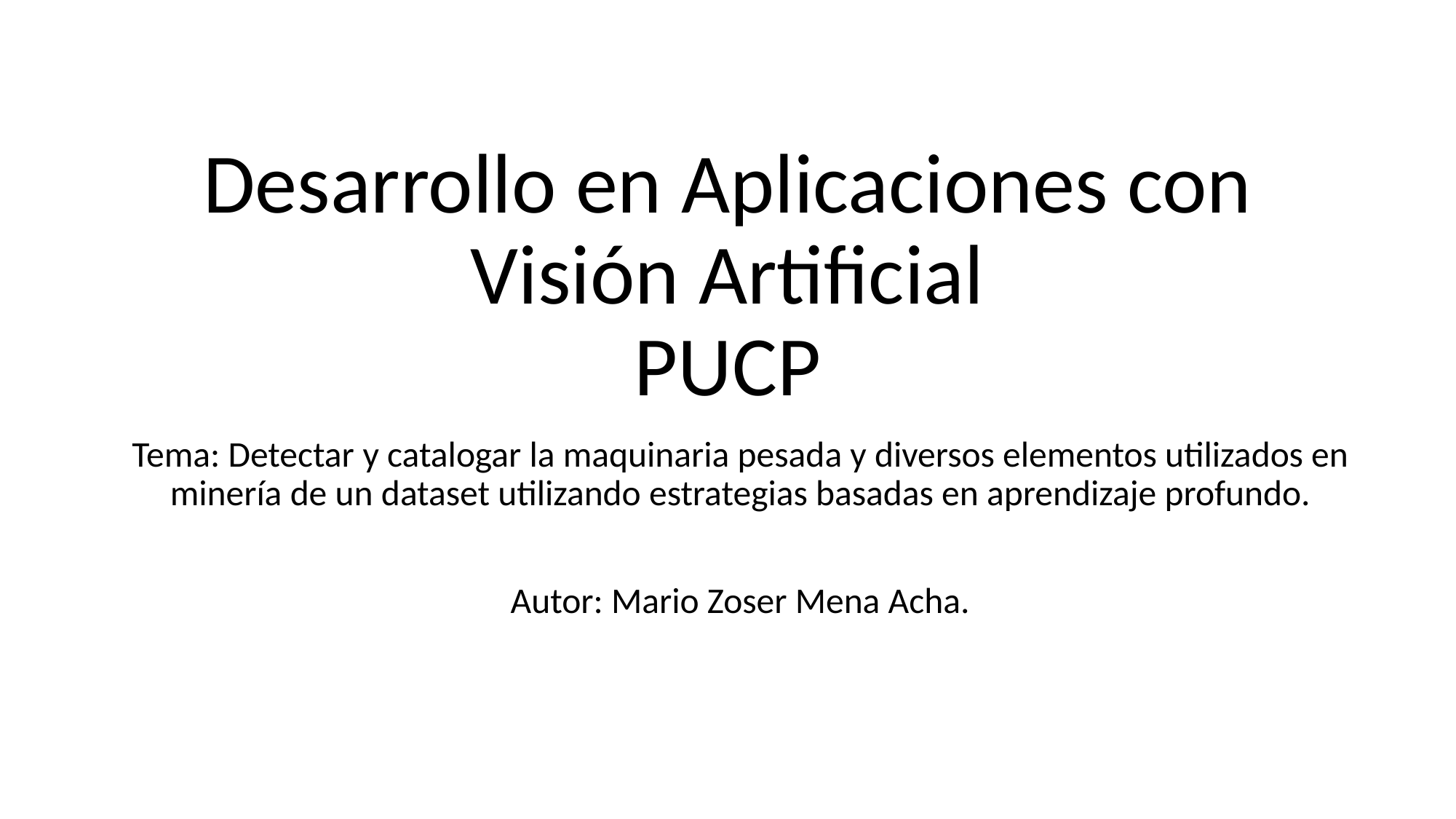

# Desarrollo en Aplicaciones con Visión Artificial PUCP
Tema: Detectar y catalogar la maquinaria pesada y diversos elementos utilizados en minería de un dataset utilizando estrategias basadas en aprendizaje profundo.

Autor: Mario Zoser Mena Acha.